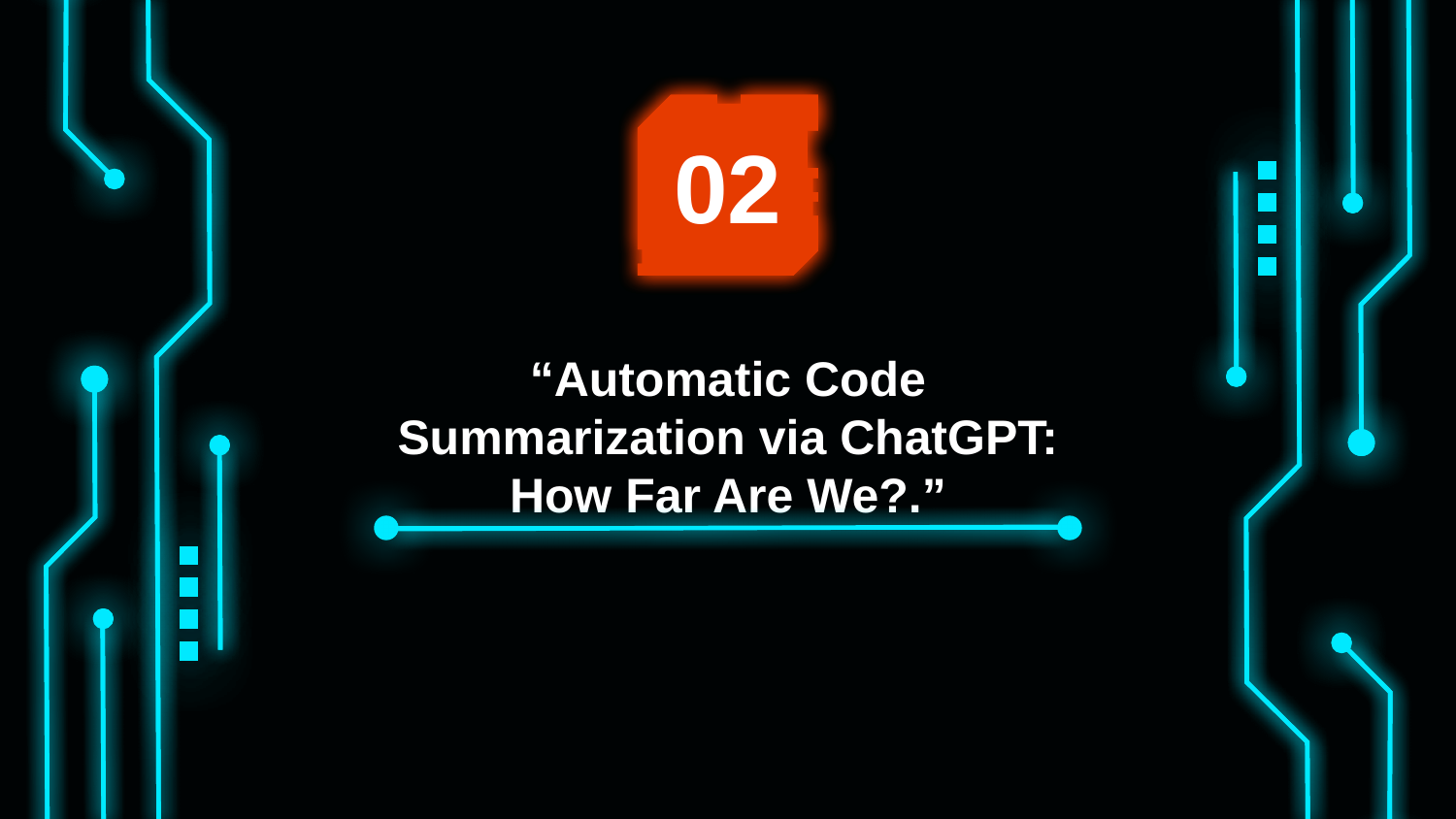

02
# “Automatic Code Summarization via ChatGPT: How Far Are We?.”